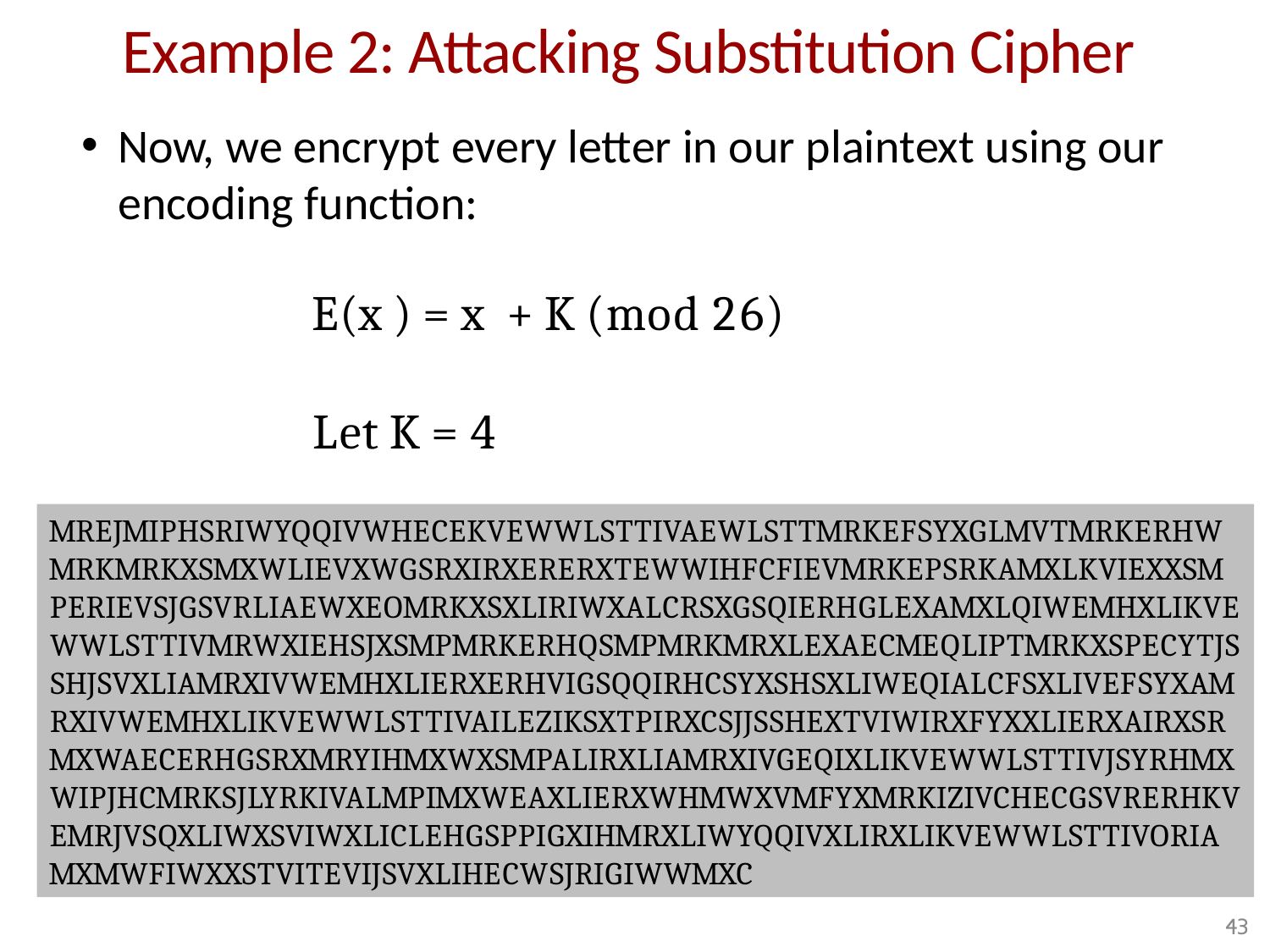

# Example 2: Attacking Substitution Cipher
Now, we encrypt every letter in our plaintext using our encoding function:
E(x ) = x  + K (mod 26)

Let K = 4
MREJMIPHSRIWYQQIVWHECEKVEWWLSTTIVAEWLSTTMRKEFSYXGLMVTMRKERHWMRKMRKXSMXWLIEVXWGSRXIRXERERXTEWWIHFCFIEVMRKEPSRKAMXLKVIEXXSMPERIEVSJGSVRLIAEWXEOMRKXSXLIRIWXALCRSXGSQIERHGLEXAMXLQIWEMHXLIKVEWWLSTTIVMRWXIEHSJXSMPMRKERHQSMPMRKMRXLEXAECMEQLIPTMRKXSPECYTJSSHJSVXLIAMRXIVWEMHXLIERXERHVIGSQQIRHCSYXSHSXLIWEQIALCFSXLIVEFSYXAMRXIVWEMHXLIKVEWWLSTTIVAILEZIKSXTPIRXCSJJSSHEXTVIWIRXFYXXLIERXAIRXSRMXWAECERHGSRXMRYIHMXWXSMPALIRXLIAMRXIVGEQIXLIKVEWWLSTTIVJSYRHMXWIPJHCMRKSJLYRKIVALMPIMXWEAXLIERXWHMWXVMFYXMRKIZIVCHECGSVRERHKVEMRJVSQXLIWXSVIWXLICLEHGSPPIGXIHMRXLIWYQQIVXLIRXLIKVEWWLSTTIVORIAMXMWFIWXXSTVITEVIJSVXLIHECWSJRIGIWWMXC
43